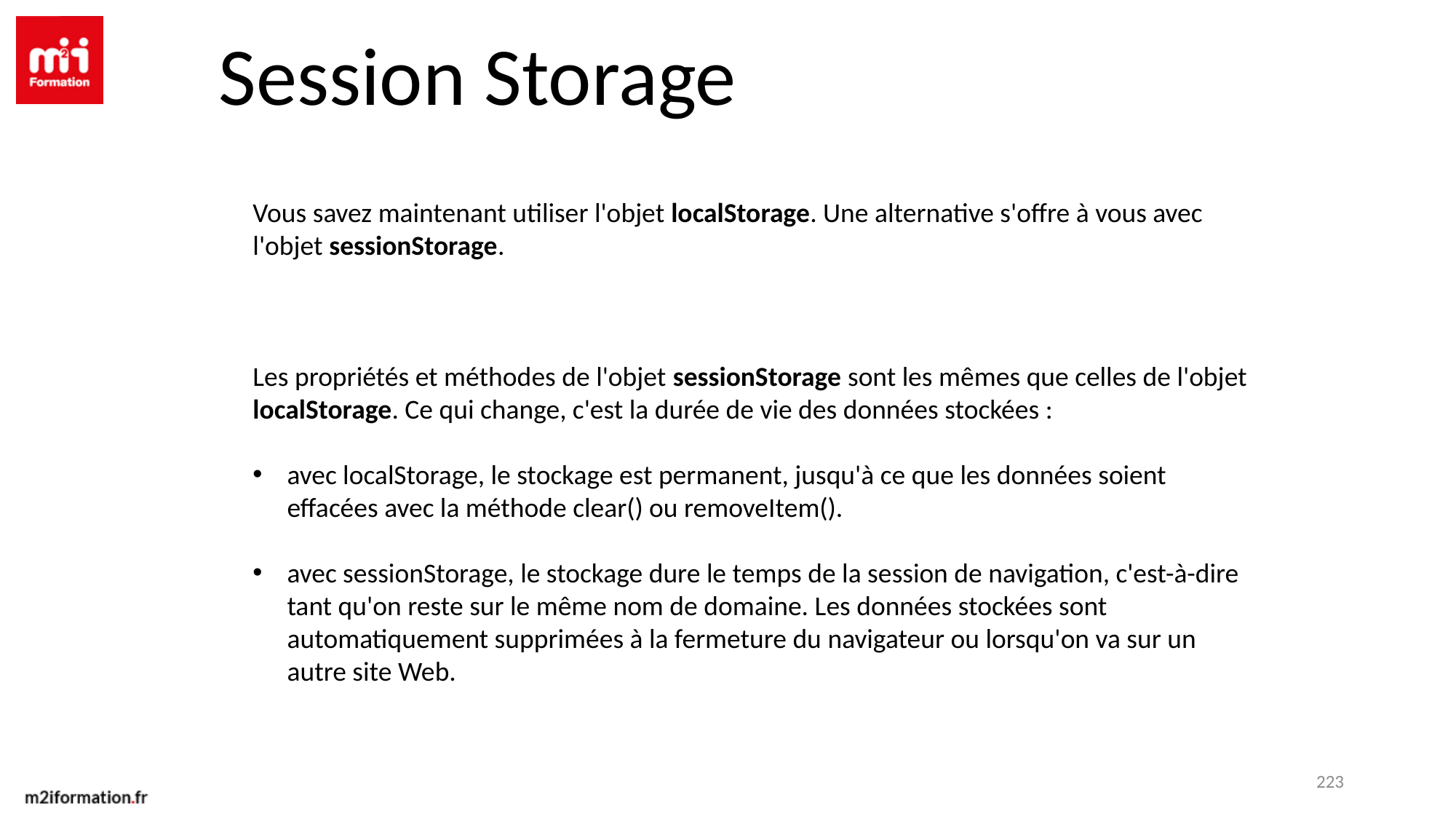

Session Storage
Vous savez maintenant utiliser l'objet localStorage. Une alternative s'offre à vous avec l'objet sessionStorage.

Les propriétés et méthodes de l'objet sessionStorage sont les mêmes que celles de l'objet localStorage. Ce qui change, c'est la durée de vie des données stockées :

avec localStorage, le stockage est permanent, jusqu'à ce que les données soient effacées avec la méthode clear() ou removeItem().

avec sessionStorage, le stockage dure le temps de la session de navigation, c'est-à-dire tant qu'on reste sur le même nom de domaine. Les données stockées sont automatiquement supprimées à la fermeture du navigateur ou lorsqu'on va sur un autre site Web.
223